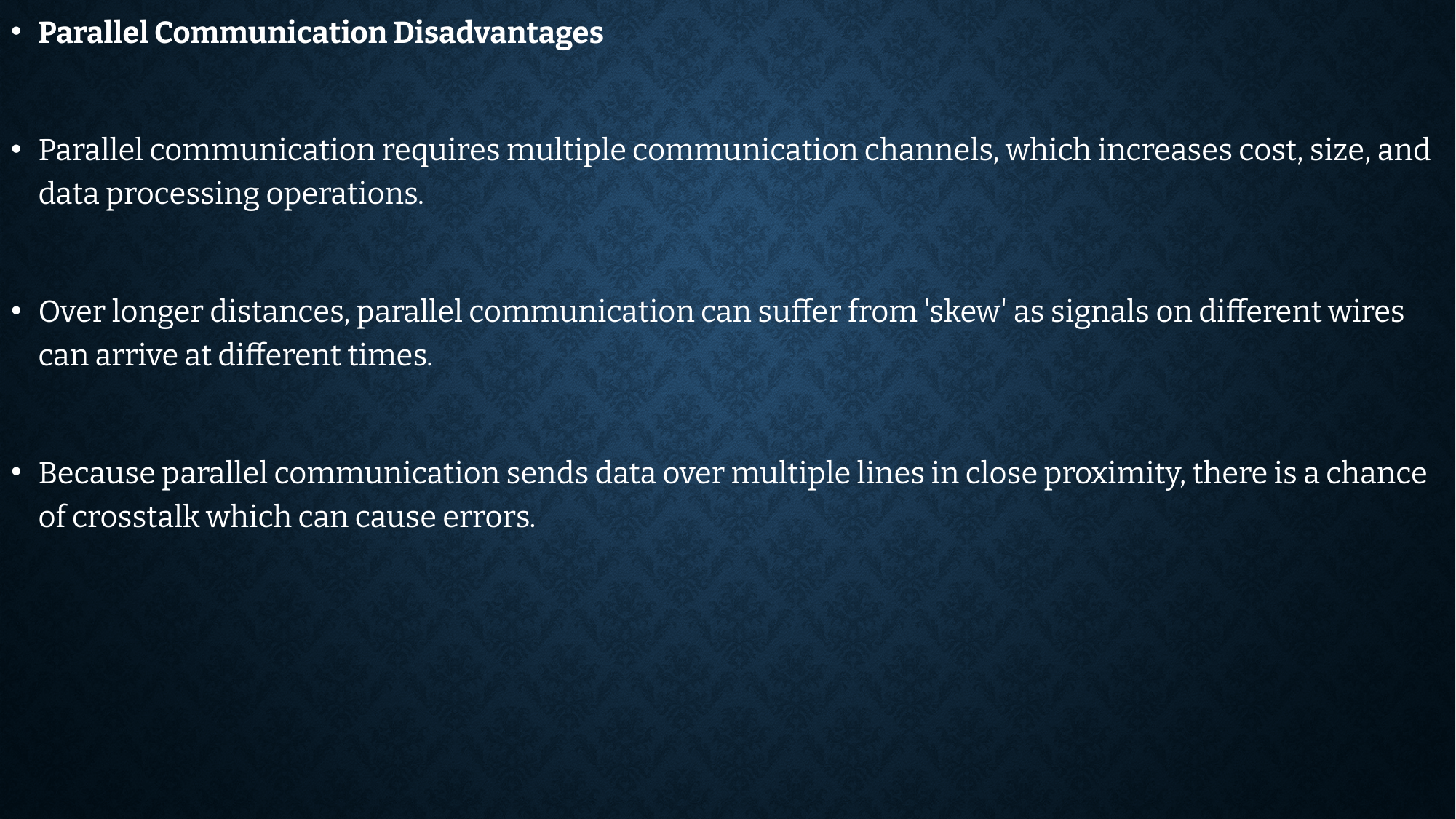

Parallel Communication Disadvantages

Parallel communication requires multiple communication channels, which increases cost, size, and data processing operations.

Over longer distances, parallel communication can suffer from 'skew' as signals on different wires can arrive at different times.

Because parallel communication sends data over multiple lines in close proximity, there is a chance of crosstalk which can cause errors.